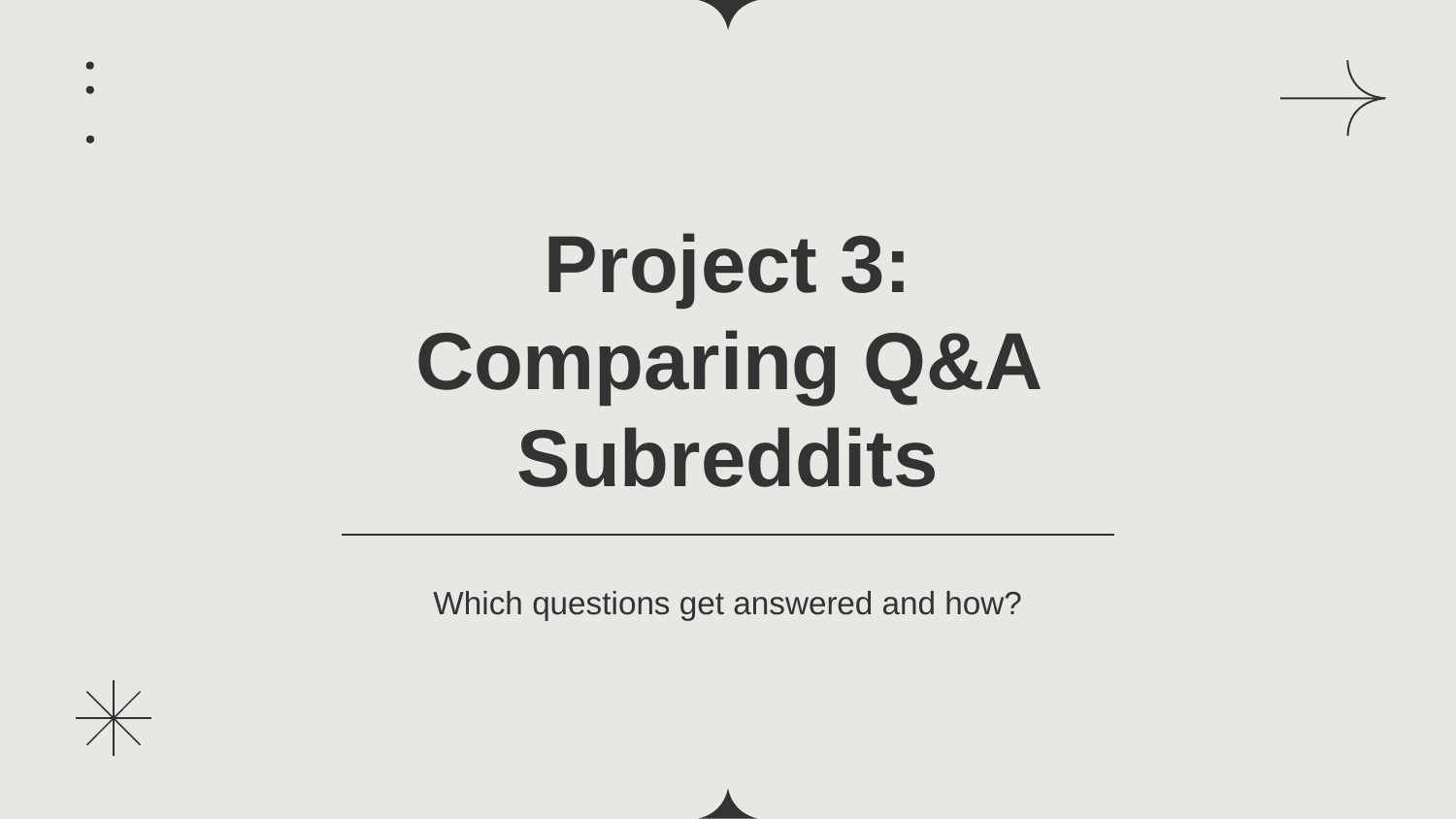

# Project 3:
Comparing Q&A Subreddits
Which questions get answered and how?